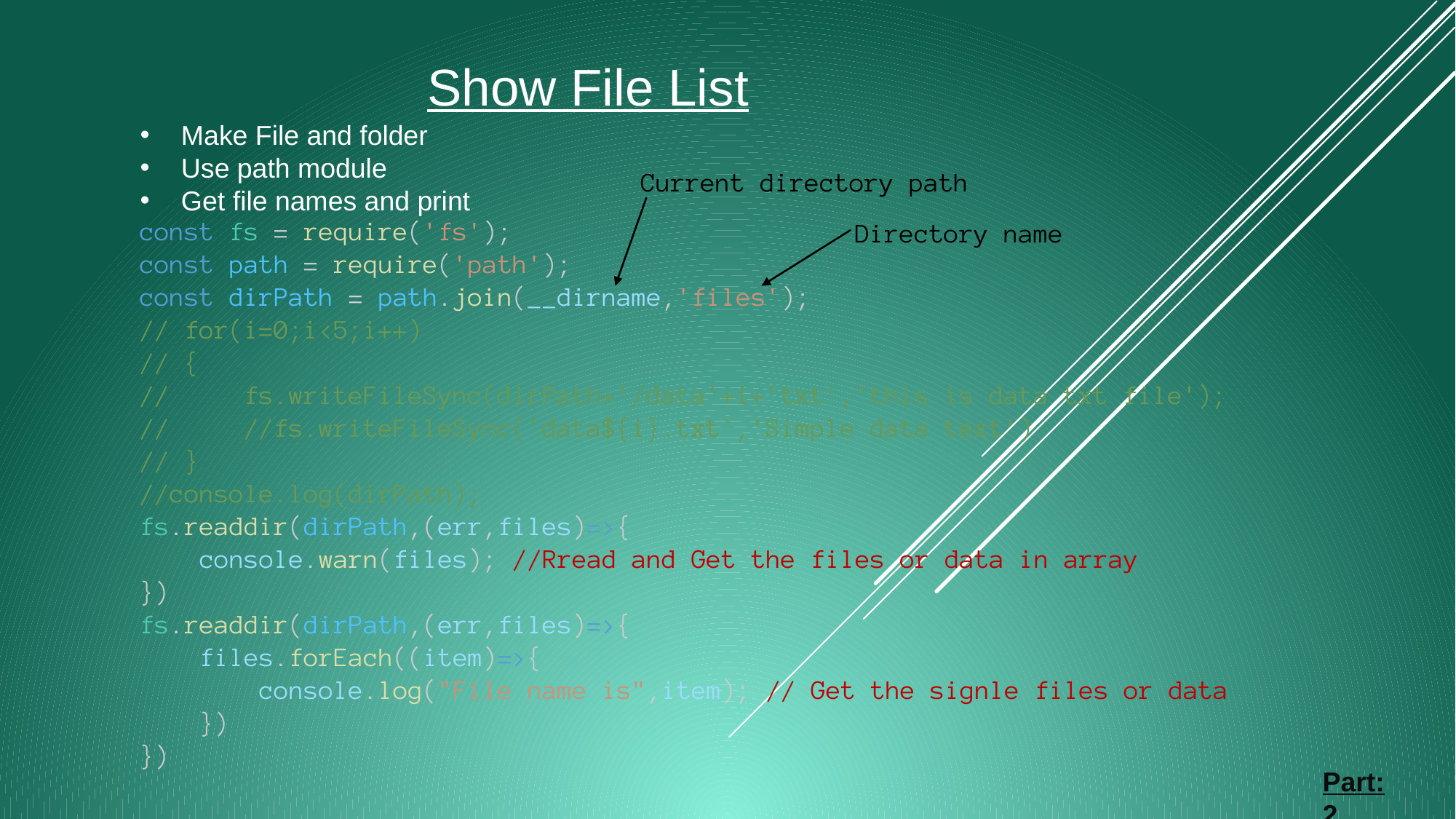

# Show File List
Make File and folder
Use path module
Get file names and print
Current directory path
const fs = require('fs');
const path = require('path');
const dirPath = path.join(__dirname,'files');
// for(i=0;i<5;i++)
// {
//     fs.writeFileSync(dirPath+'/data'+i+'txt','this is data txt file');
//     //fs.writeFileSync(`data${i}.txt`,'Simple data text')
// }
//console.log(dirPath);
fs.readdir(dirPath,(err,files)=>{
    console.warn(files); //Rread and Get the files or data in array
})
fs.readdir(dirPath,(err,files)=>{
    files.forEach((item)=>{
        console.log("File name is",item); // Get the signle files or data
    })
})

Directory name
Part:2